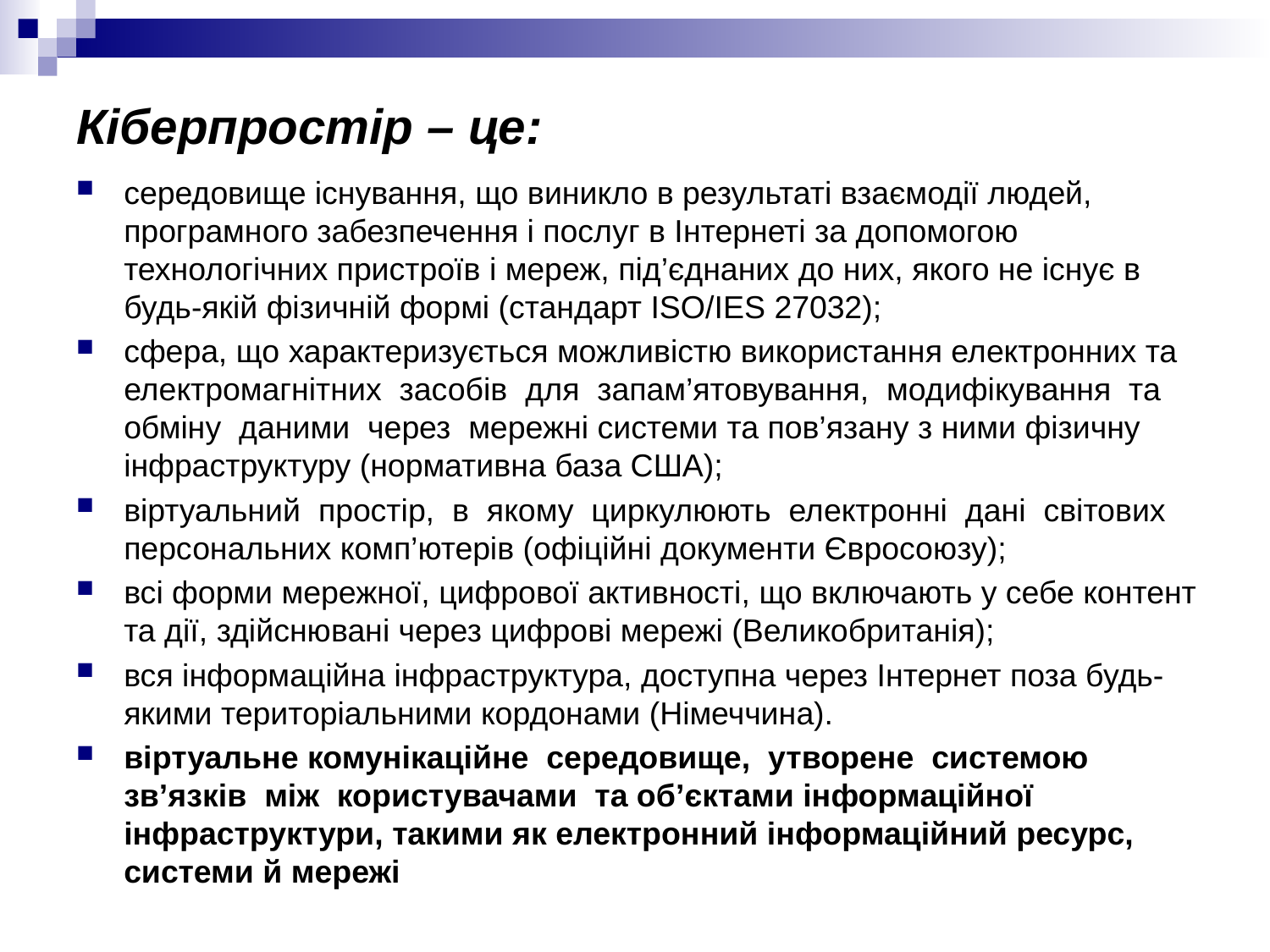

# Кіберпростір – це:
середовище існування, що виникло в результаті взаємодії людей, програмного забезпечення і послуг в Інтернеті за допомогою технологічних пристроїв і мереж, під’єднаних до них, якого не існує в будь-якій фізичній формі (стандарт ISO/IES 27032);
сфера, що характеризується можливістю використання електронних та електромагнітних  засобів  для  запам’ятовування,  модифікування  та  обміну  даними  через  мережні системи та пов’язану з ними фізичну інфраструктуру (нормативна база США);
віртуальний  простір,  в  якому  циркулюють  електронні  дані  світових  персональних комп’ютерів (офіційні документи Євросоюзу);
всі форми мережної, цифрової активності, що включають у себе контент та дії, здійснювані через цифрові мережі (Великобританія);
вся інформаційна інфраструктура, доступна через Інтернет поза будь-якими територіальними кордонами (Німеччина).
віртуальне комунікаційне  середовище,  утворене  системою  зв’язків  між  користувачами  та об’єктами інформаційної інфраструктури, такими як електронний інформаційний ресурс, системи й мережі